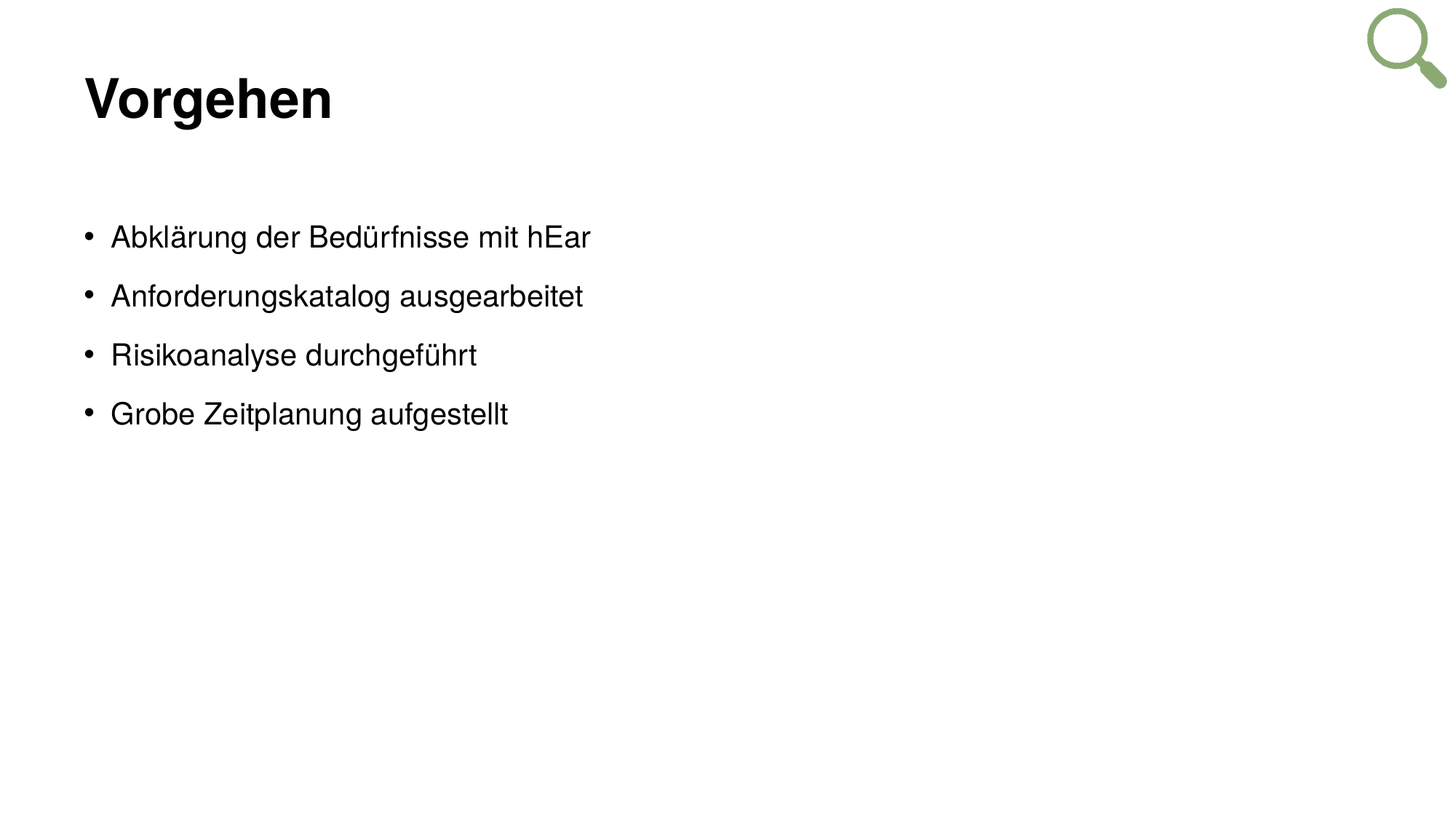

# Vorgehen
Abklärung der Bedürfnisse mit hEar
Anforderungskatalog ausgearbeitet
Risikoanalyse durchgeführt
Grobe Zeitplanung aufgestellt